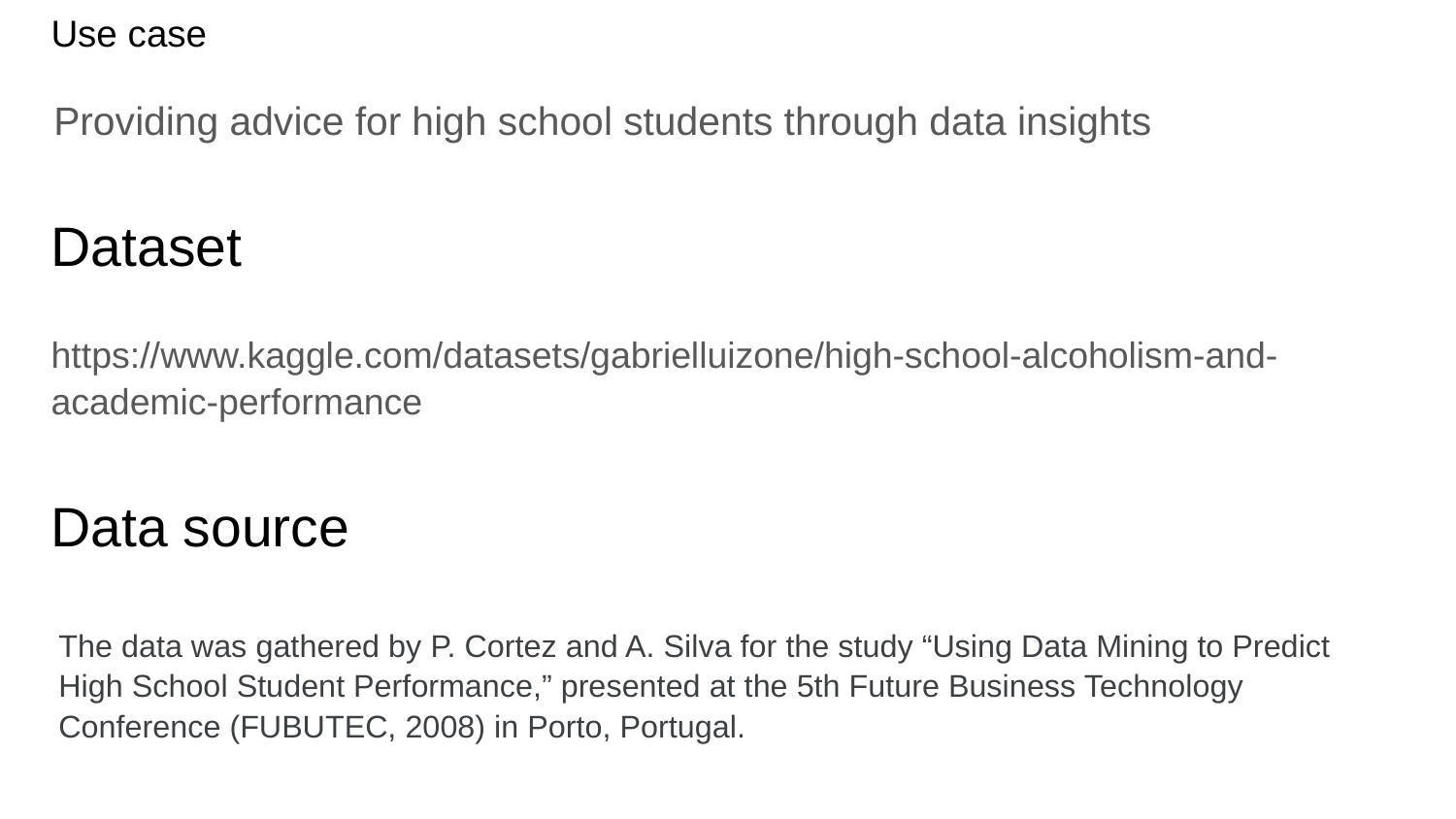

Use case
Providing advice for high school students through data insights

# Dataset
https://www.kaggle.com/datasets/gabrielluizone/high-school-alcoholism-and-academic-performance
Data source
The data was gathered by P. Cortez and A. Silva for the study “Using Data Mining to Predict High School Student Performance,” presented at the 5th Future Business Technology Conference (FUBUTEC, 2008) in Porto, Portugal.